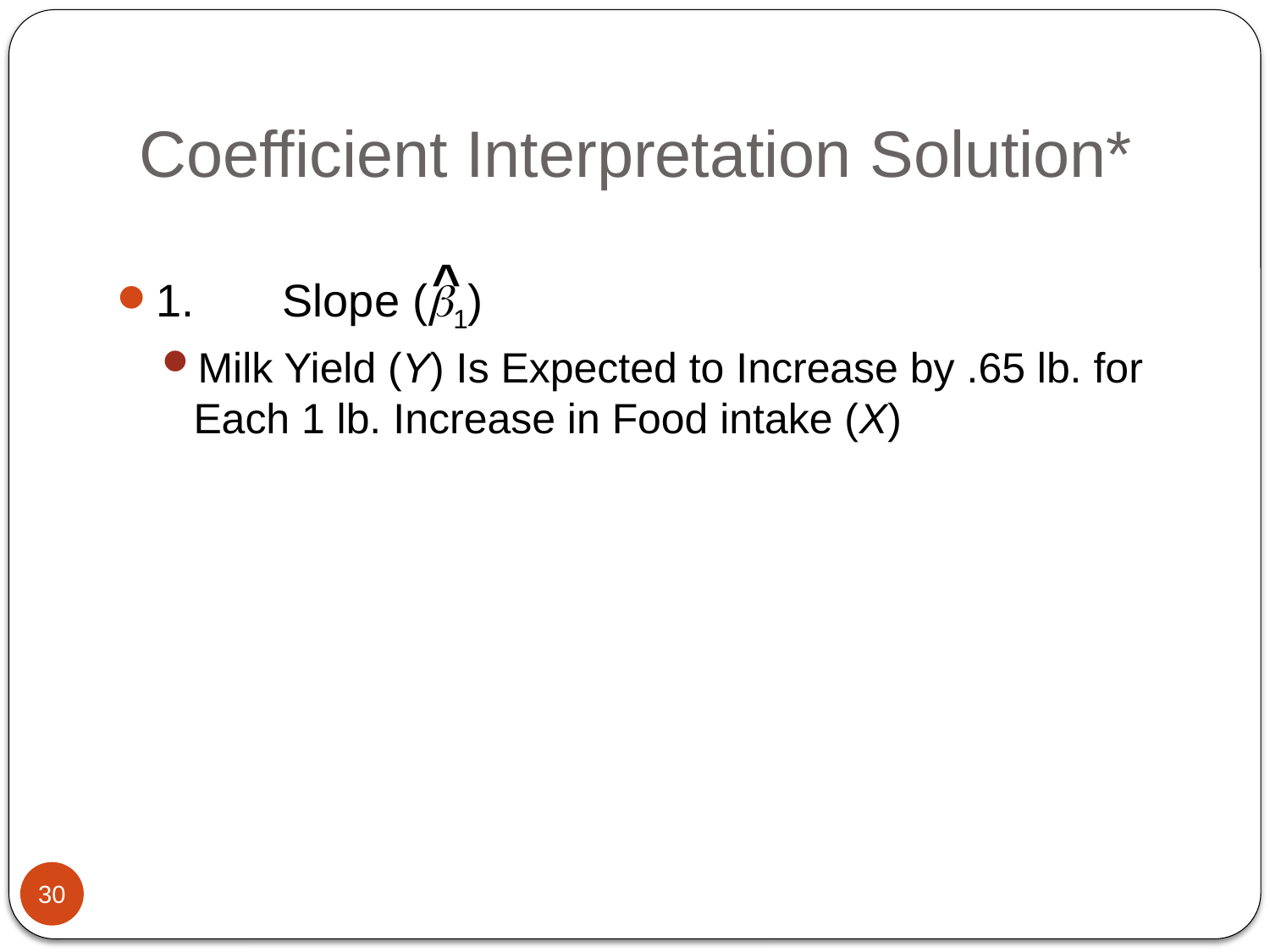

# Coefficient Interpretation Solution*
^
1.	Slope (β1)
Milk Yield (Y) Is Expected to Increase by .65 lb. for Each 1 lb. Increase in Food intake (X)
30